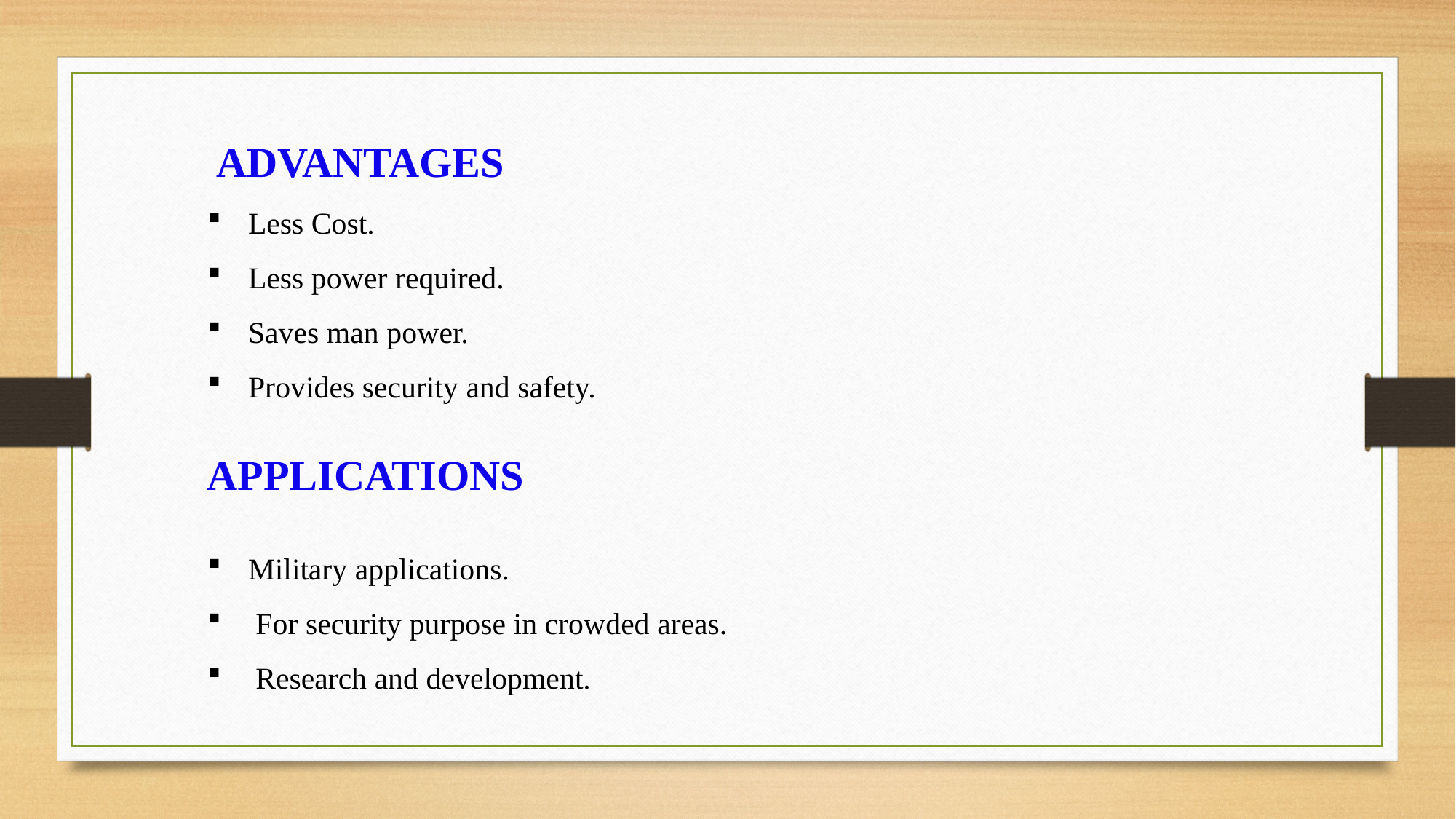

ADVANTAGES
Less Cost.
Less power required.
Saves man power.
Provides security and safety.

APPLICATIONS

Military applications.
 For security purpose in crowded areas.
 Research and development.